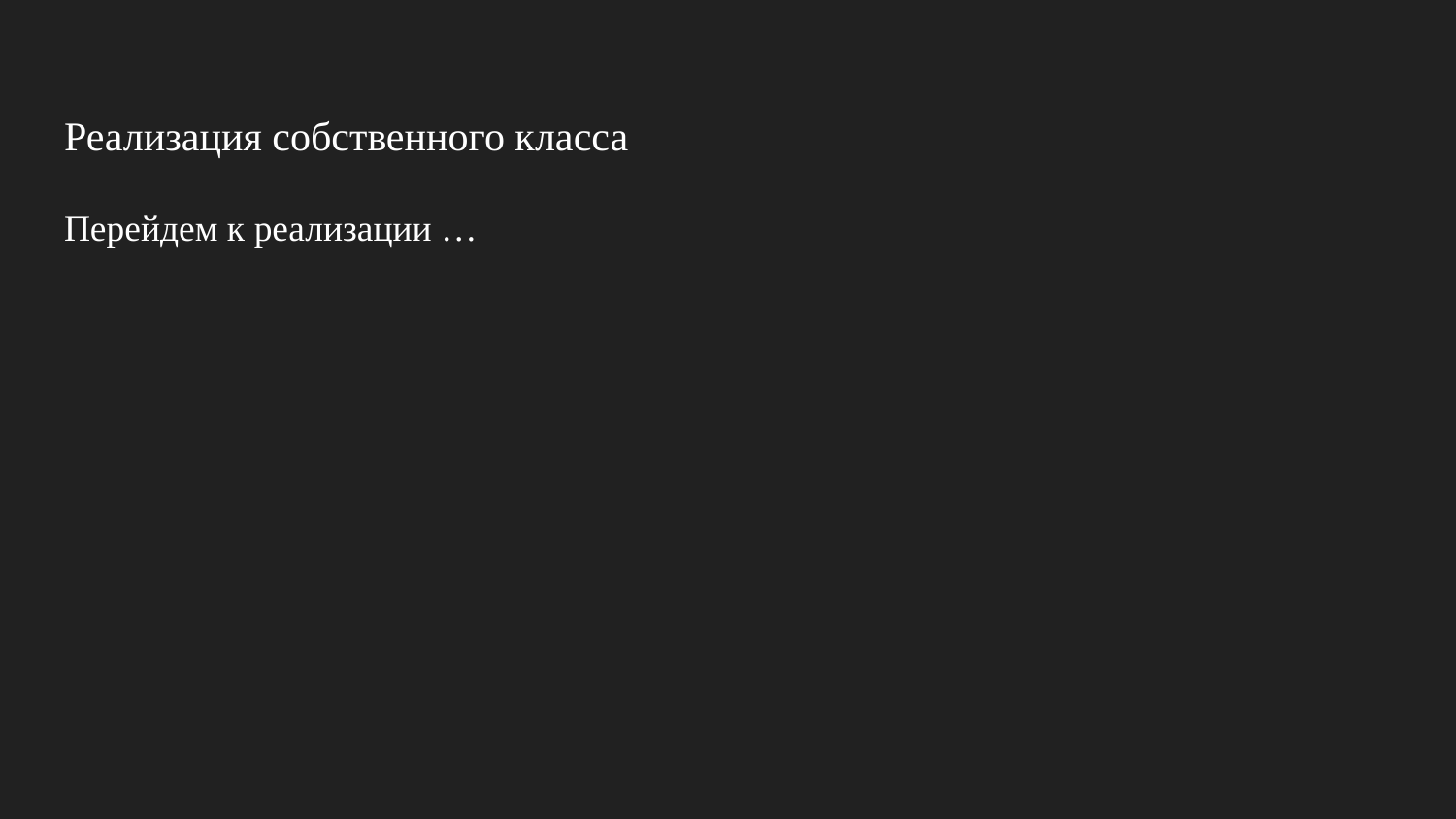

# Реализация собственного класса

Перейдем к реализации …